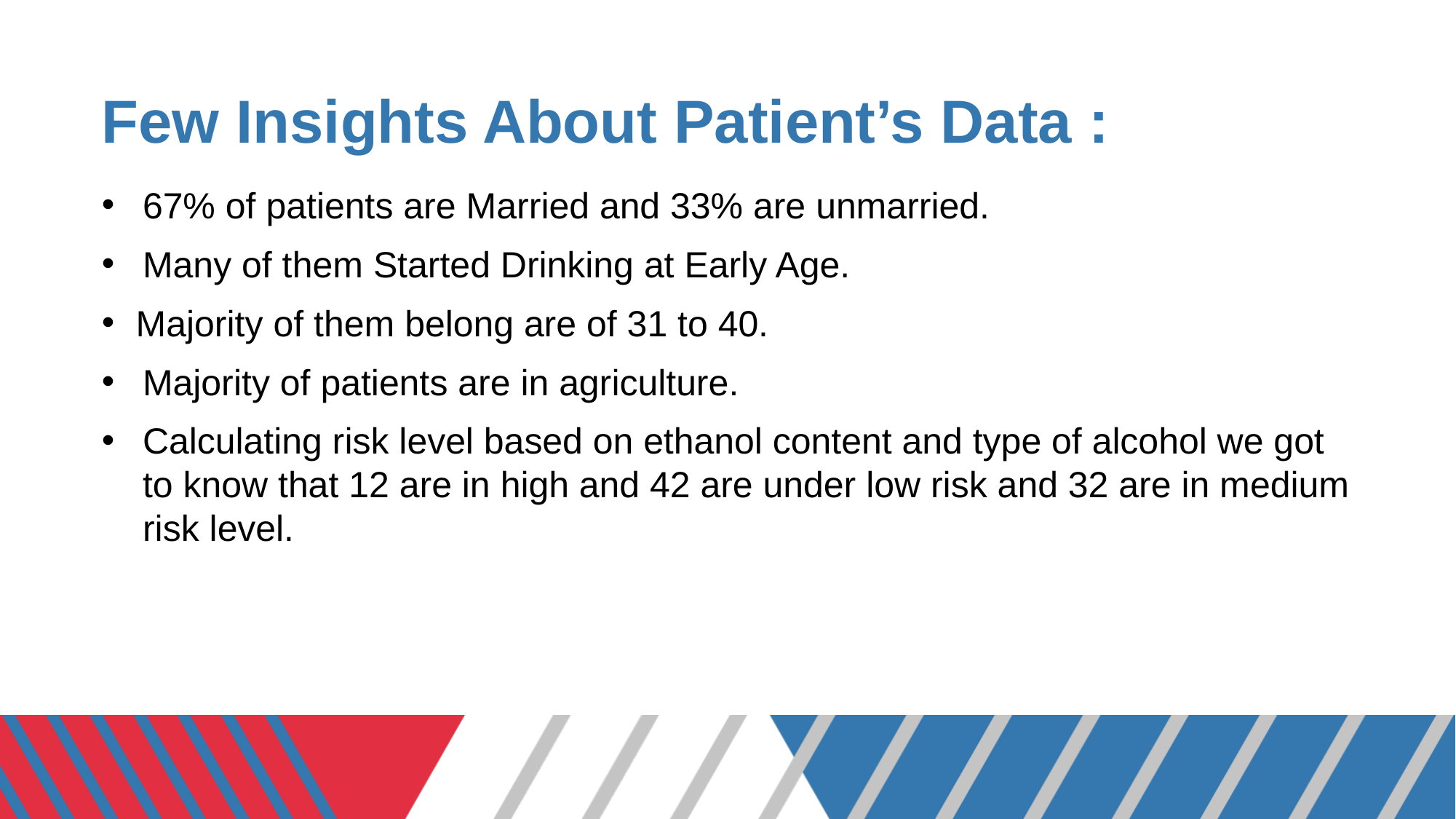

# Few Insights About Patient’s Data :
67% of patients are Married and 33% are unmarried.
Many of them Started Drinking at Early Age.
Majority of them belong are of 31 to 40.
Majority of patients are in agriculture.
Calculating risk level based on ethanol content and type of alcohol we got to know that 12 are in high and 42 are under low risk and 32 are in medium risk level.